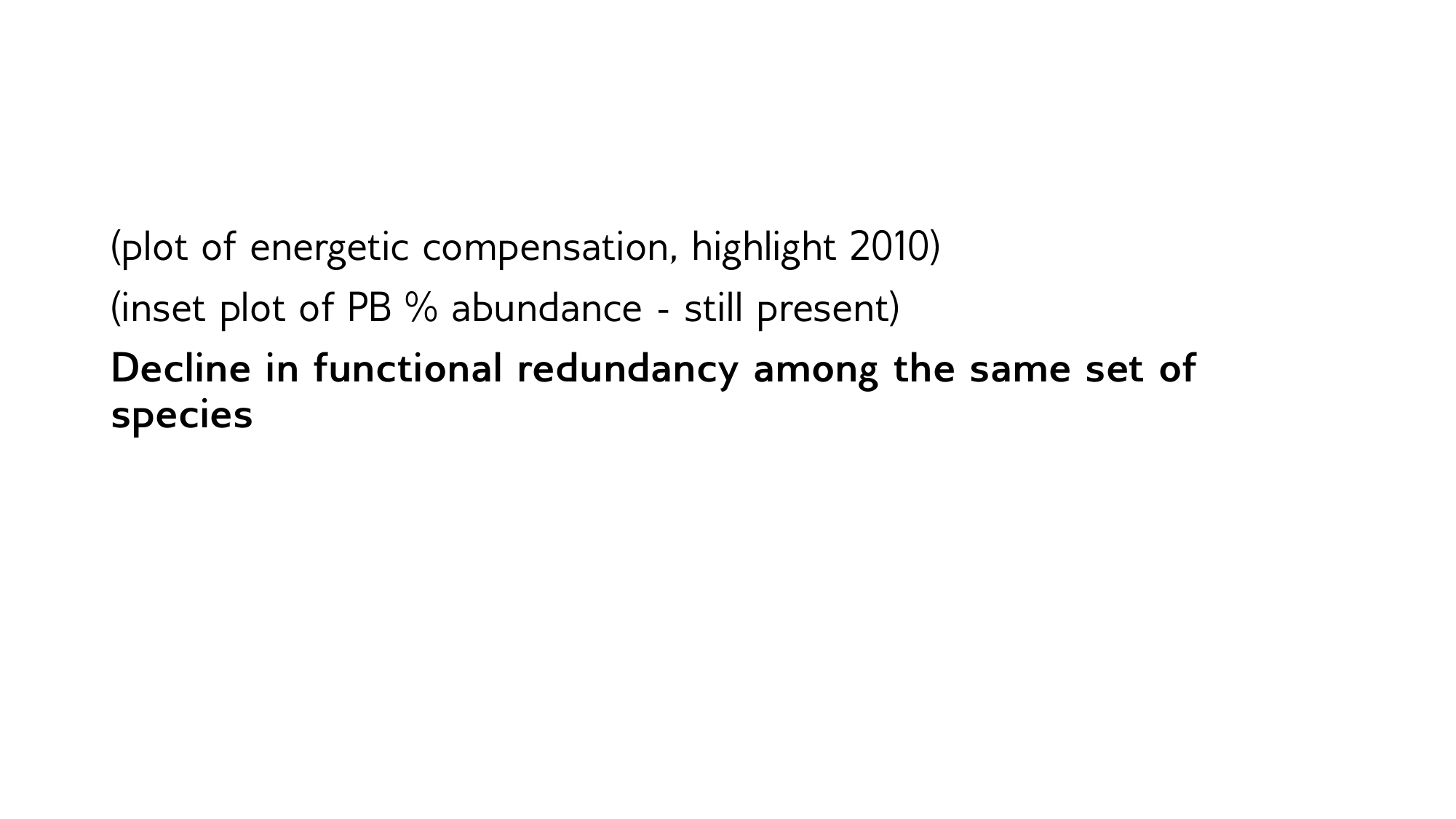

(plot of energetic compensation, highlight 2010)
(inset plot of PB % abundance - still present)
Decline in functional redundancy among the same set of species